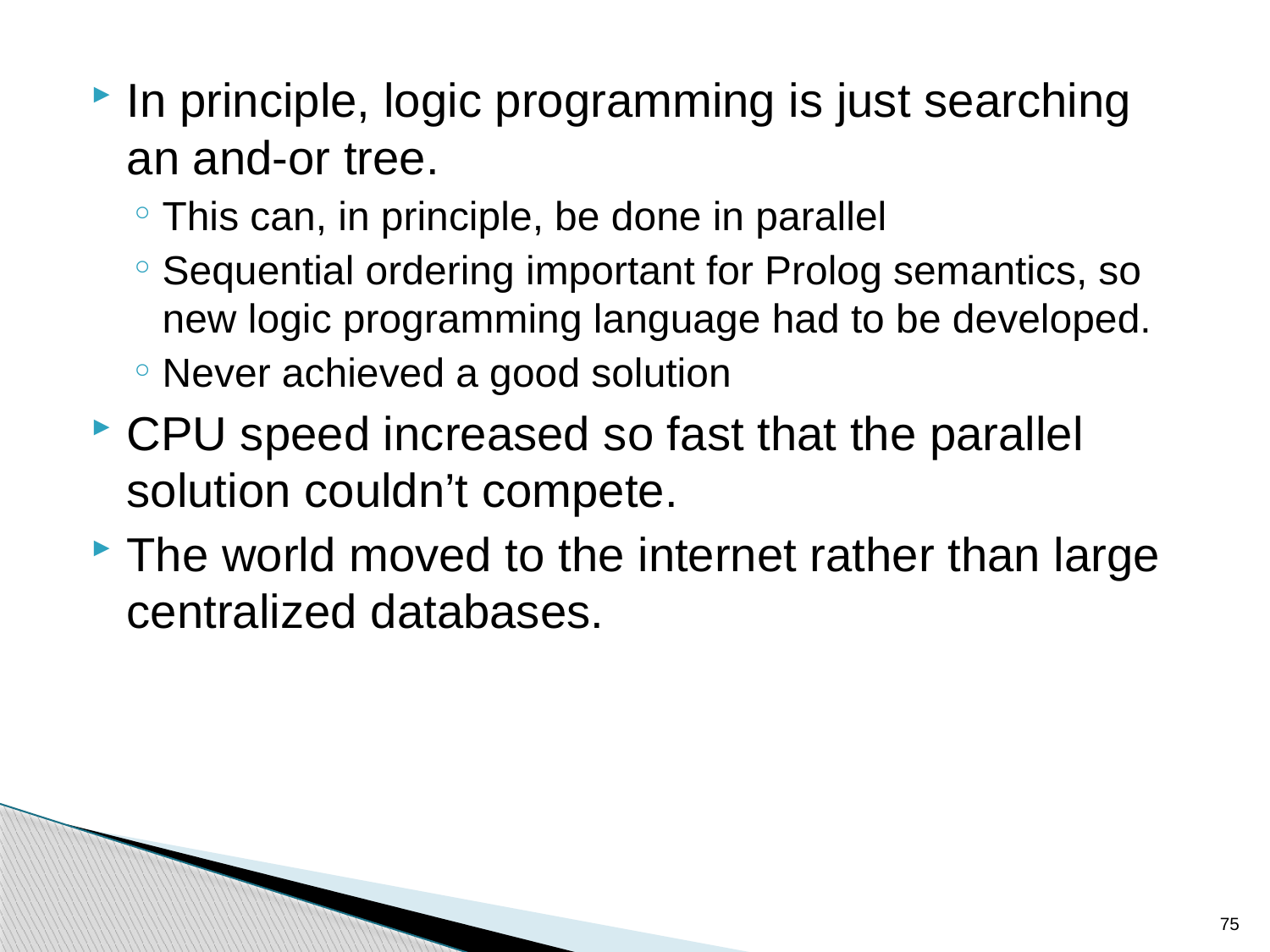

In principle, logic programming is just searching an and-or tree.
This can, in principle, be done in parallel
Sequential ordering important for Prolog semantics, so new logic programming language had to be developed.
Never achieved a good solution
CPU speed increased so fast that the parallel solution couldn’t compete.
The world moved to the internet rather than large centralized databases.

75